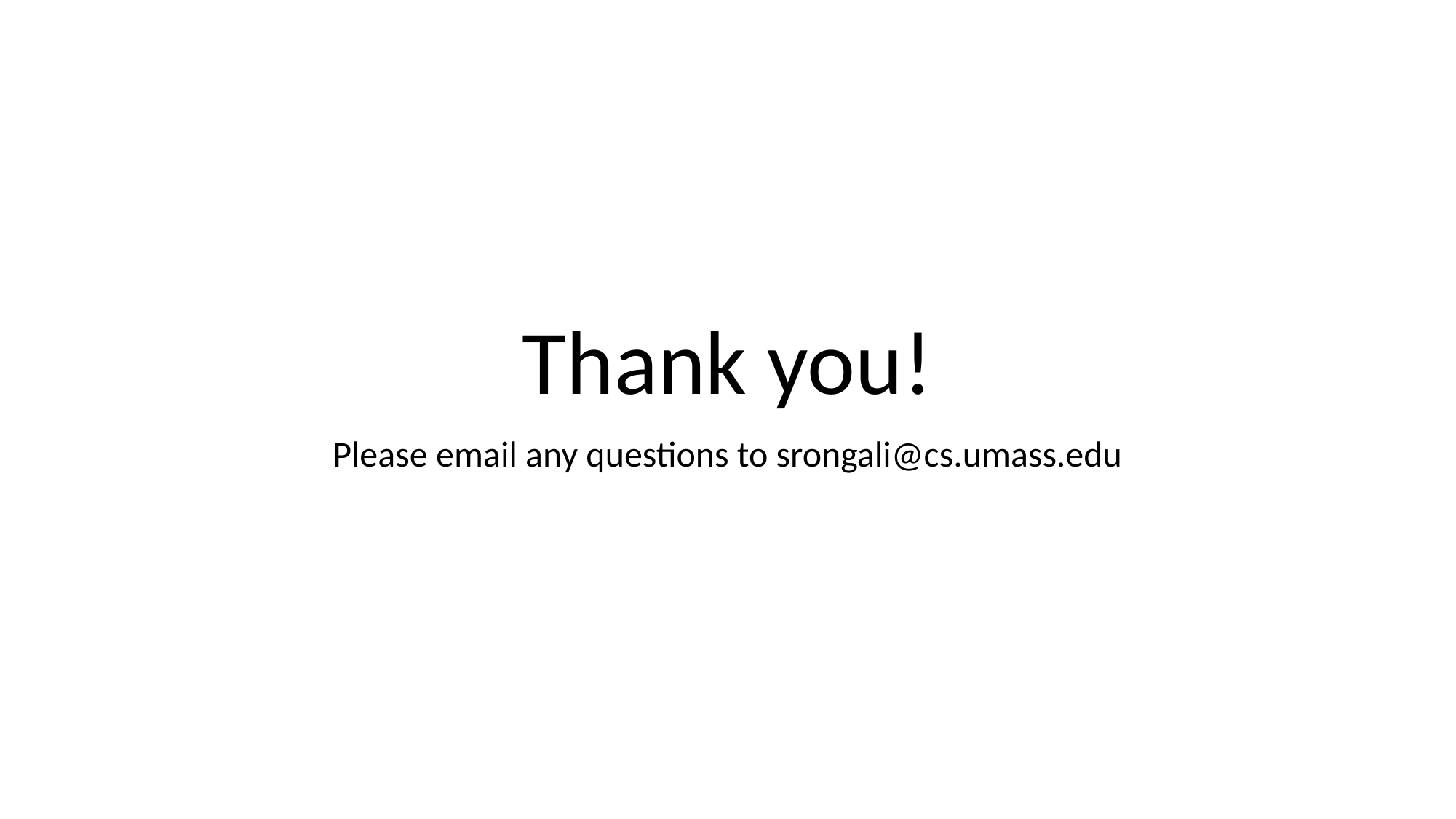

# Thank you!
Please email any questions to srongali@cs.umass.edu